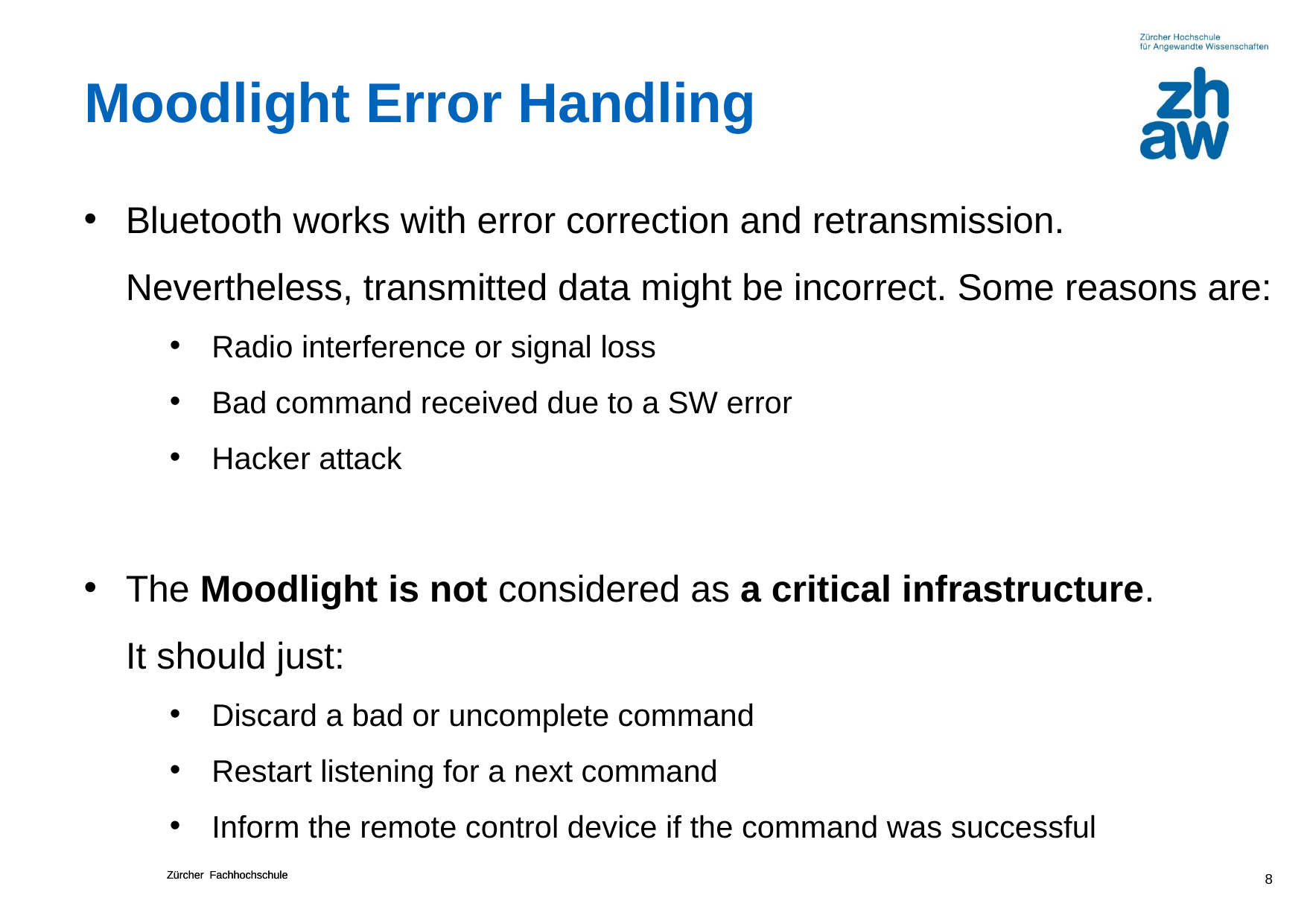

# Moodlight Error Handling
Bluetooth works with error correction and retransmission.
Nevertheless, transmitted data might be incorrect. Some reasons are:
Radio interference or signal loss
Bad command received due to a SW error
Hacker attack

The Moodlight is not considered as a critical infrastructure.
It should just:
Discard a bad or uncomplete command
Restart listening for a next command
Inform the remote control device if the command was successful
8